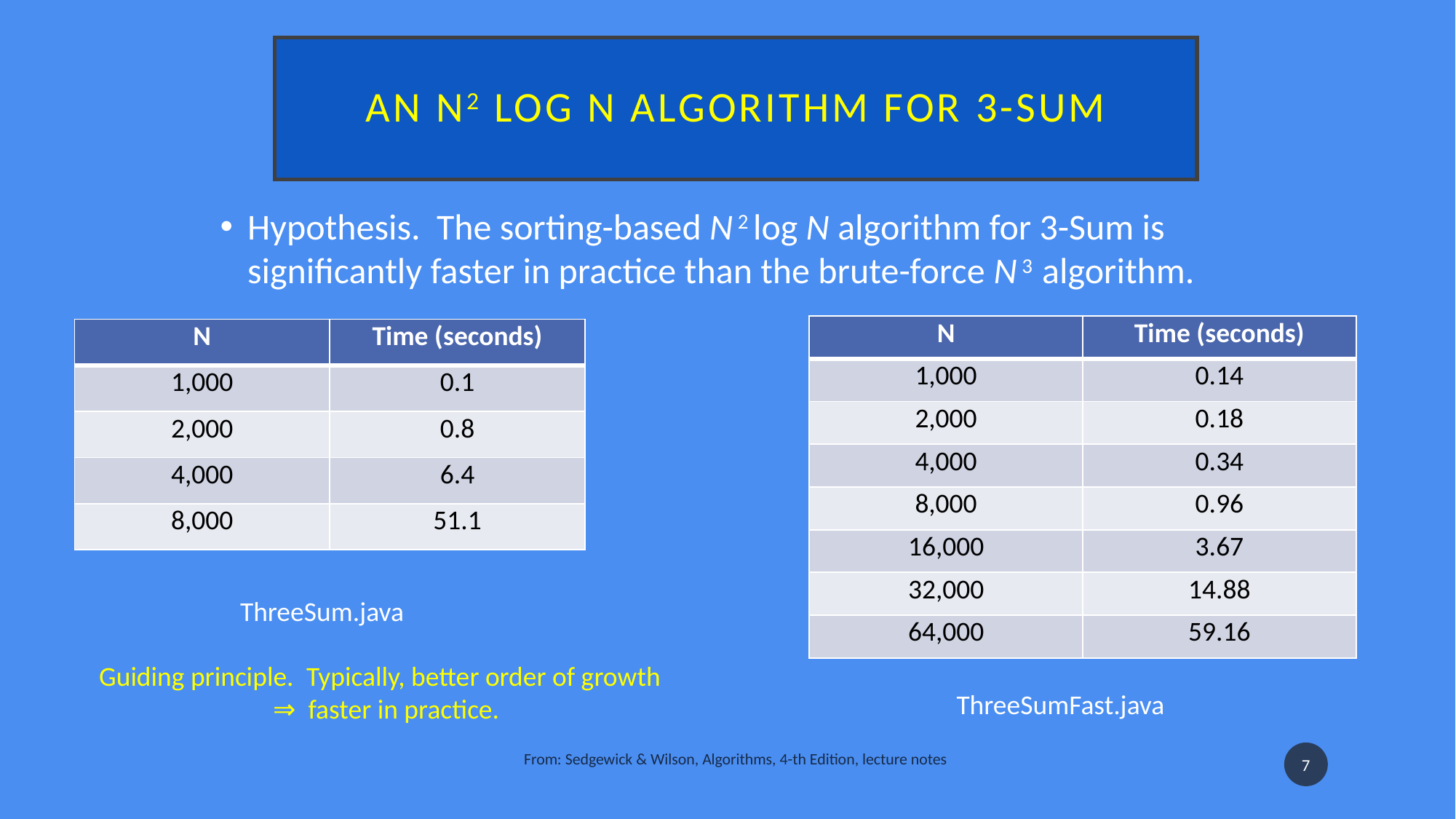

# An N2 log N algorithm for 3-Sum
Hypothesis.  The sorting-based N 2 log N algorithm for 3-Sum is significantly faster in practice than the brute-force N 3  algorithm.

| N | Time (seconds) |
| --- | --- |
| 1,000 | 0.14 |
| 2,000 | 0.18 |
| 4,000 | 0.34 |
| 8,000 | 0.96 |
| 16,000 | 3.67 |
| 32,000 | 14.88 |
| 64,000 | 59.16 |
| N | Time (seconds) |
| --- | --- |
| 1,000 | 0.1 |
| 2,000 | 0.8 |
| 4,000 | 6.4 |
| 8,000 | 51.1 |
ThreeSum.java
Guiding principle.  Typically, better order of growth
⇒  faster in practice.

ThreeSumFast.java
From: Sedgewick & Wilson, Algorithms, 4-th Edition, lecture notes
7